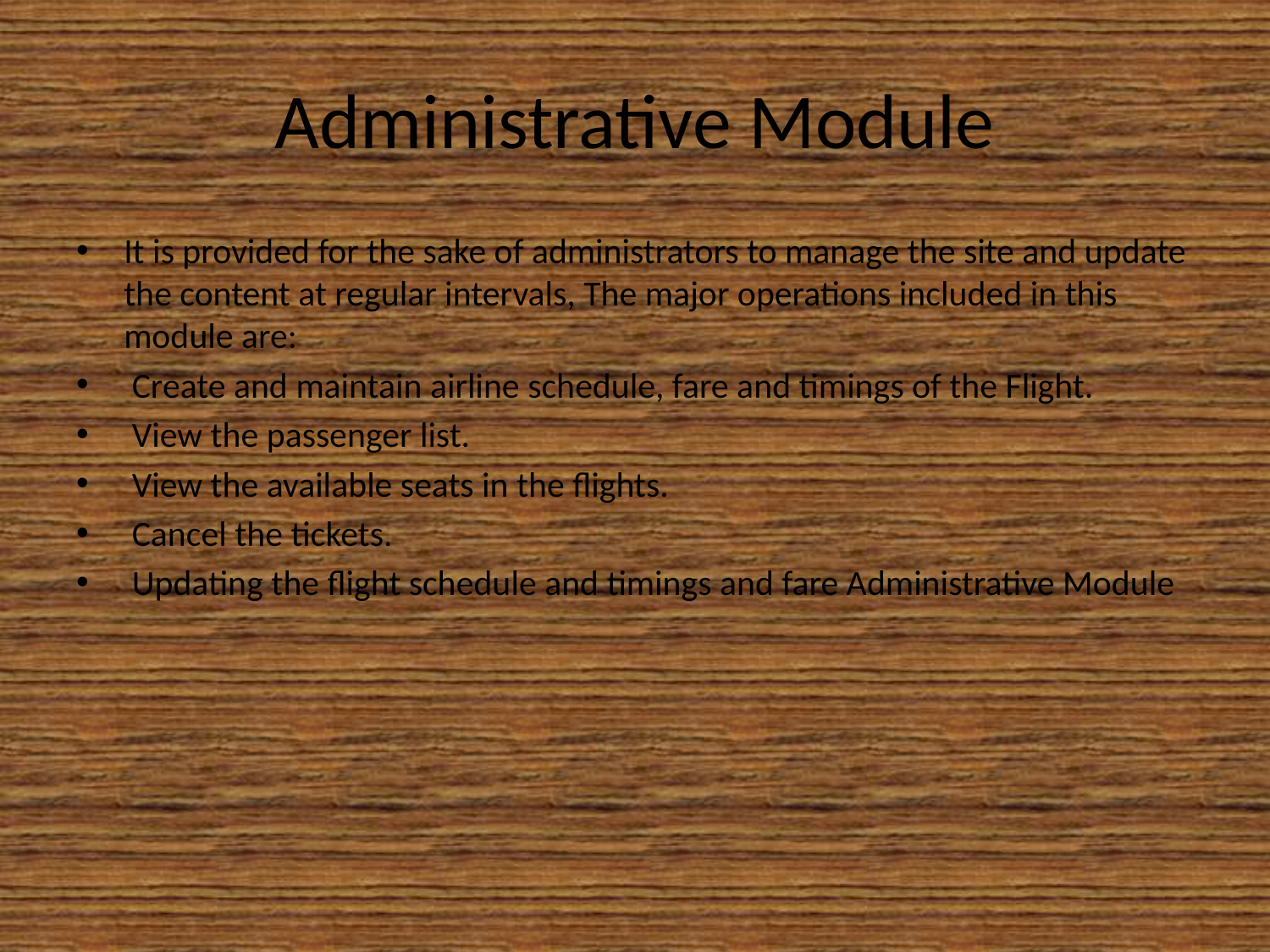

# Administrative Module
It is provided for the sake of administrators to manage the site and update the content at regular intervals, The major operations included in this module are:
 Create and maintain airline schedule, fare and timings of the Flight.
 View the passenger list.
 View the available seats in the flights.
 Cancel the tickets.
 Updating the flight schedule and timings and fare Administrative Module